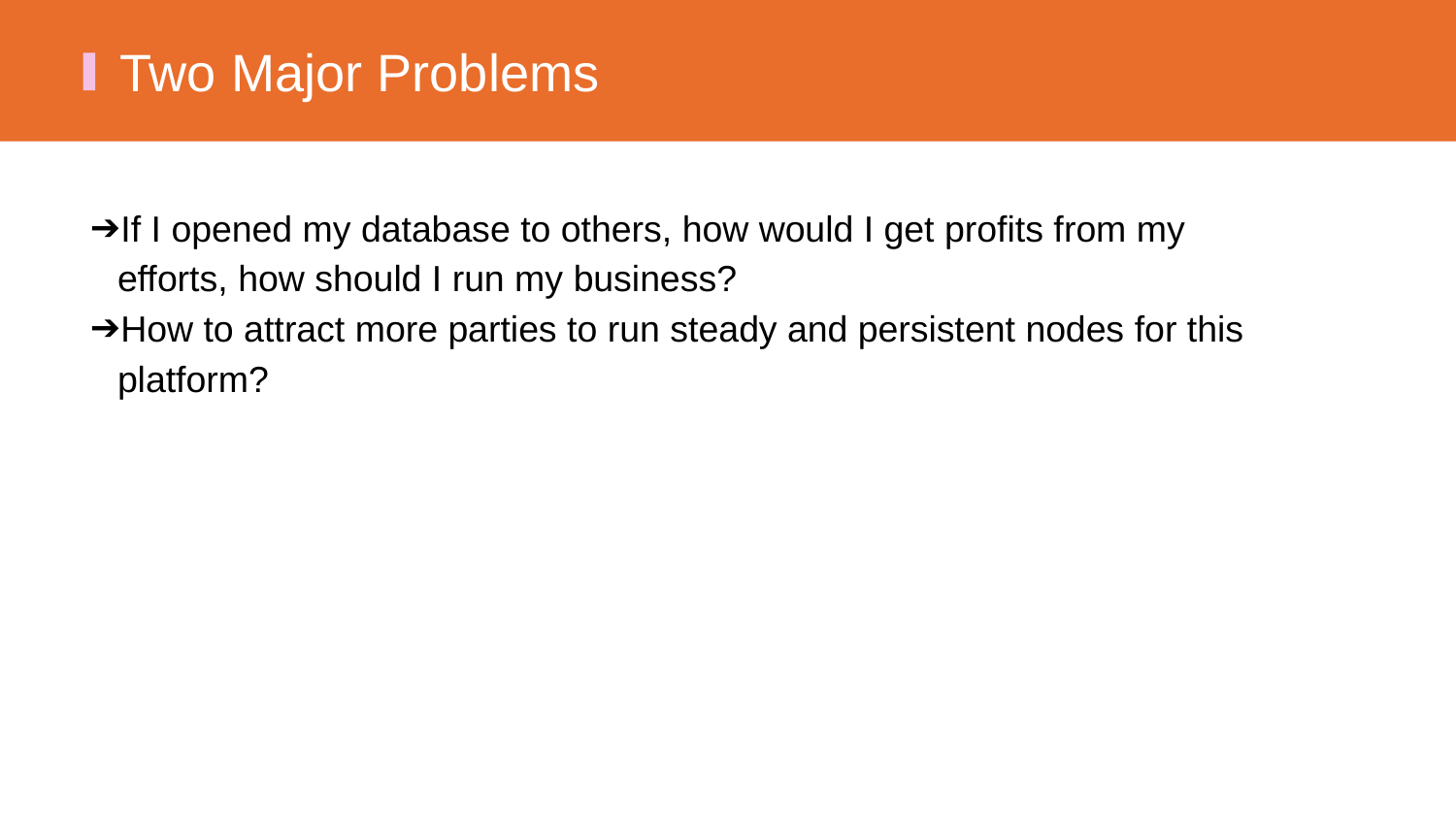

Two Major Problems

If I opened my database to others, how would I get profits from my efforts, how should I run my business?
How to attract more parties to run steady and persistent nodes for this platform?